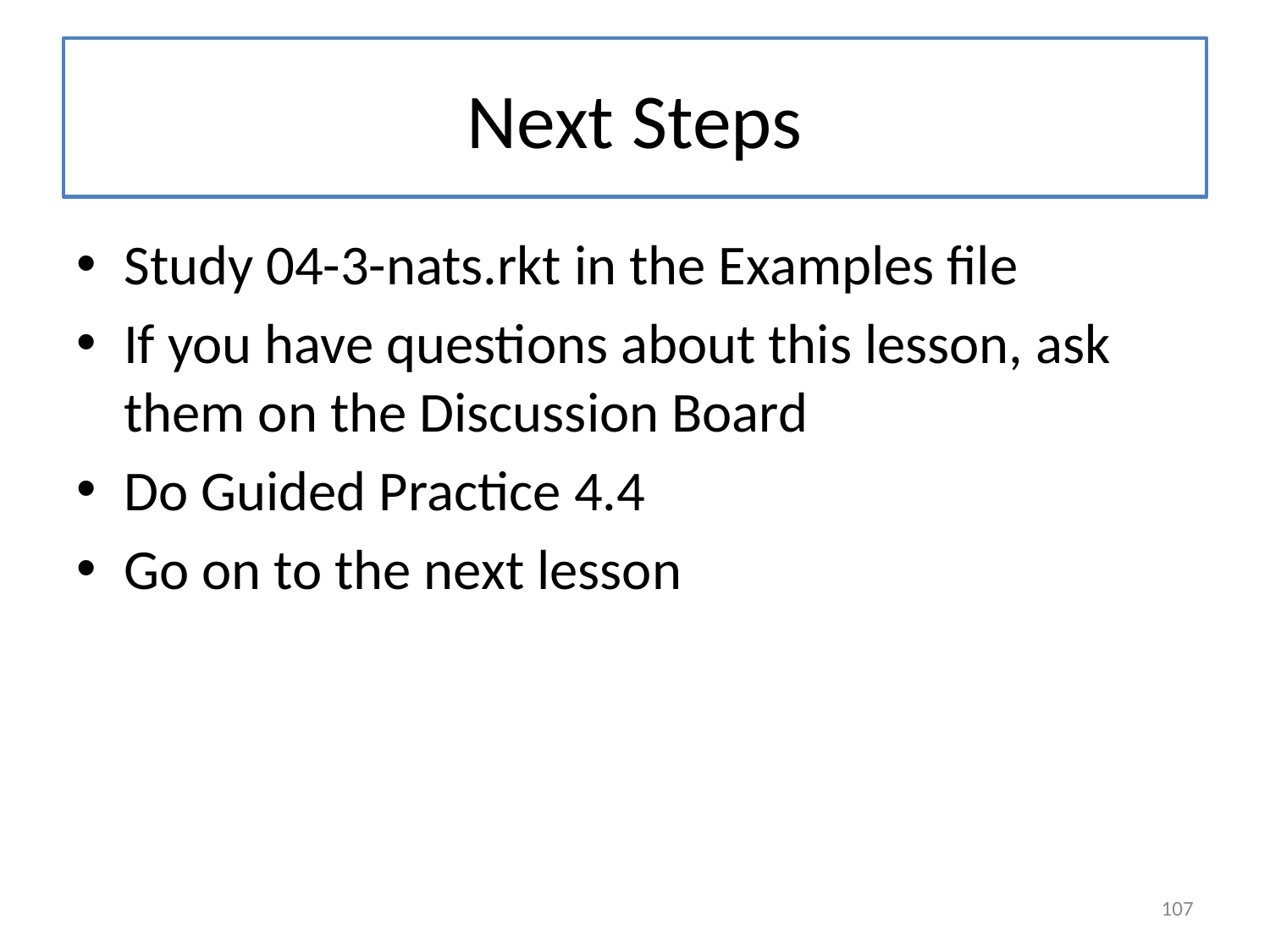

# Next Steps
Study 04-3-nats.rkt in the Examples file
If you have questions about this lesson, ask them on the Discussion Board
Do Guided Practice 4.4
Go on to the next lesson
107